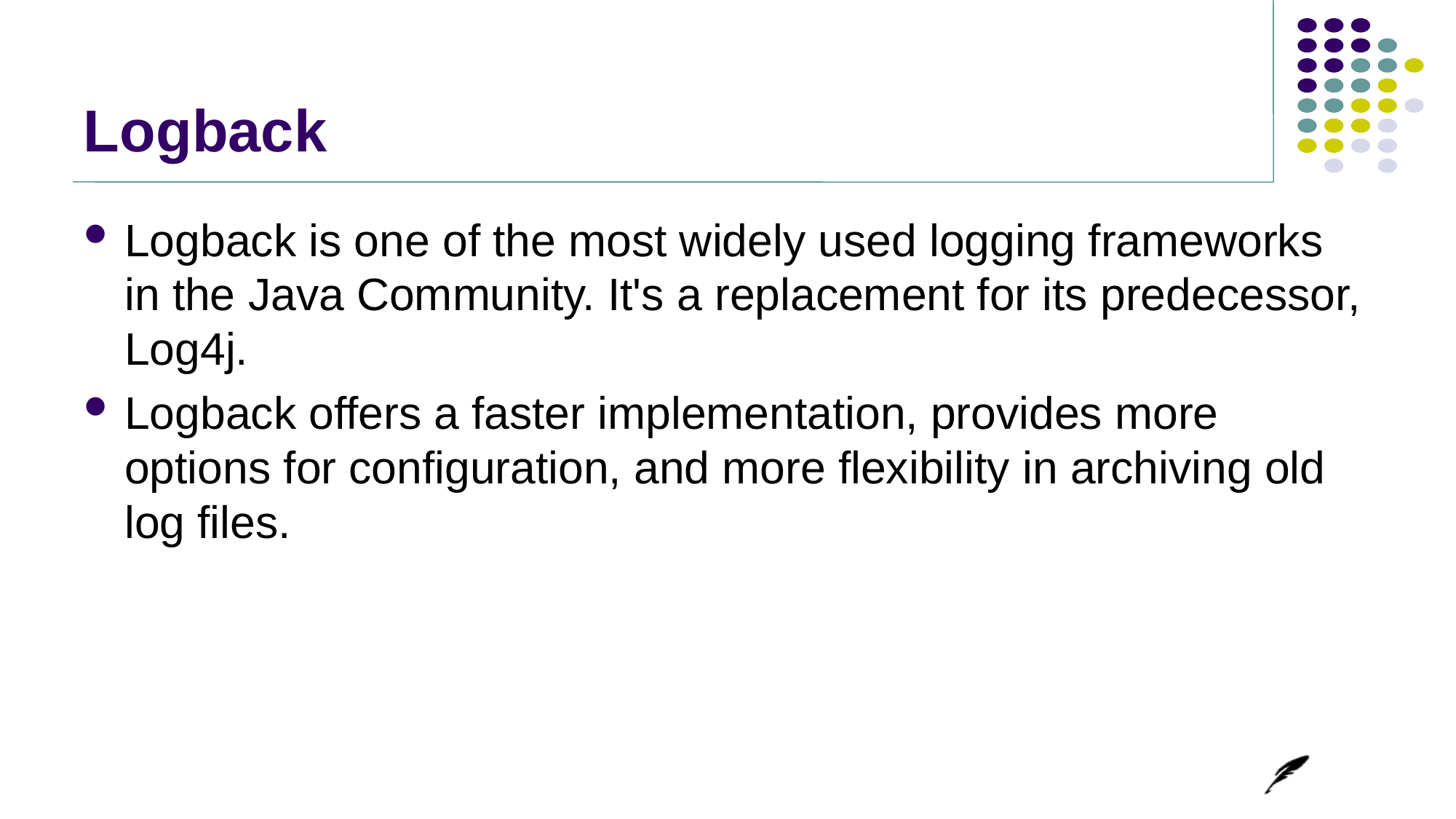

# Logback
Logback is one of the most widely used logging frameworks in the Java Community. It's a replacement for its predecessor, Log4j.
Logback offers a faster implementation, provides more options for configuration, and more flexibility in archiving old log files.